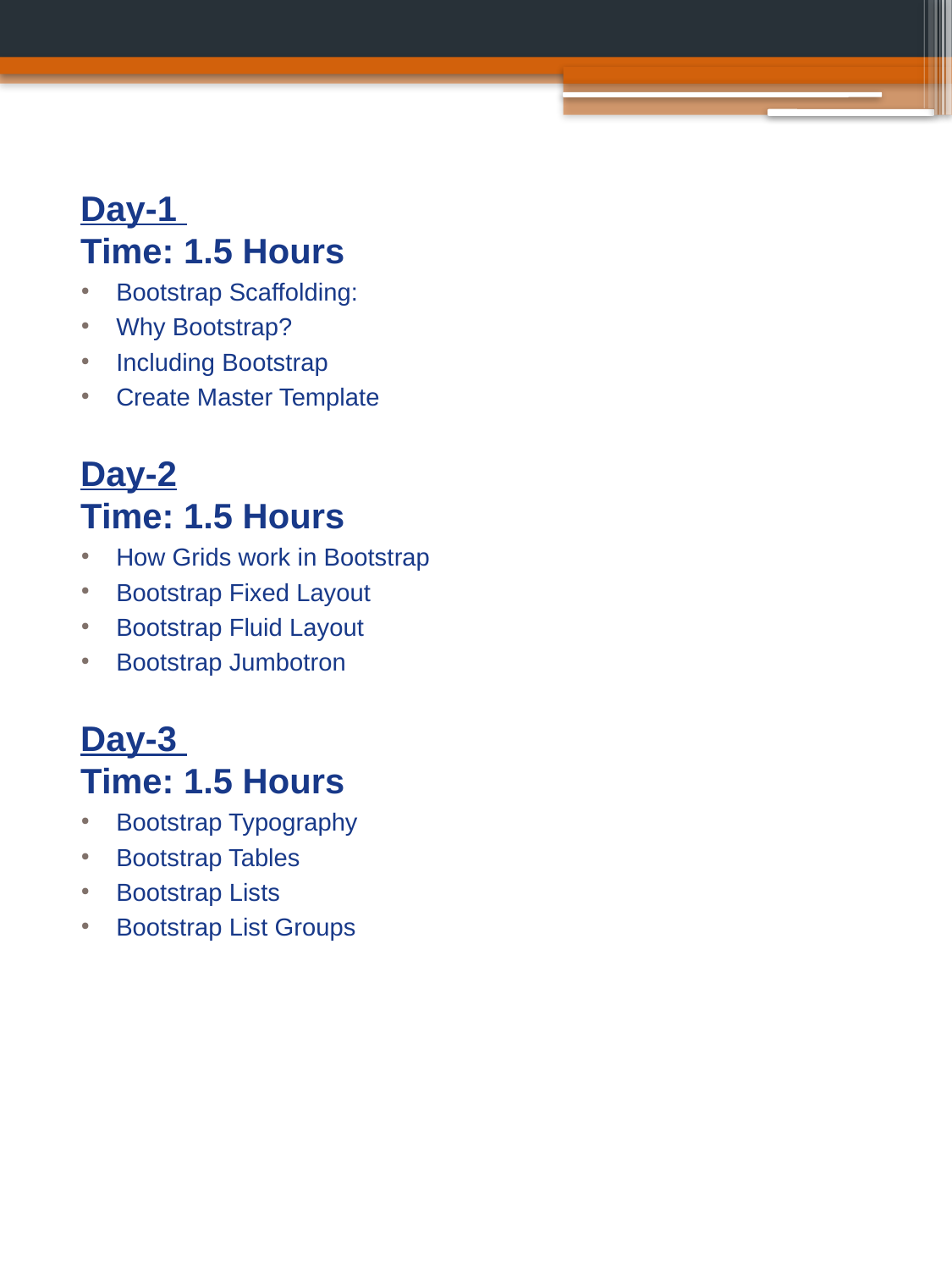

Day-1
Time: 1.5 Hours
Bootstrap Scaffolding:
Why Bootstrap?
Including Bootstrap
Create Master Template

Day-2
Time: 1.5 Hours
How Grids work in Bootstrap
Bootstrap Fixed Layout
Bootstrap Fluid Layout
Bootstrap Jumbotron

Day-3
Time: 1.5 Hours
Bootstrap Typography
Bootstrap Tables
Bootstrap Lists
Bootstrap List Groups